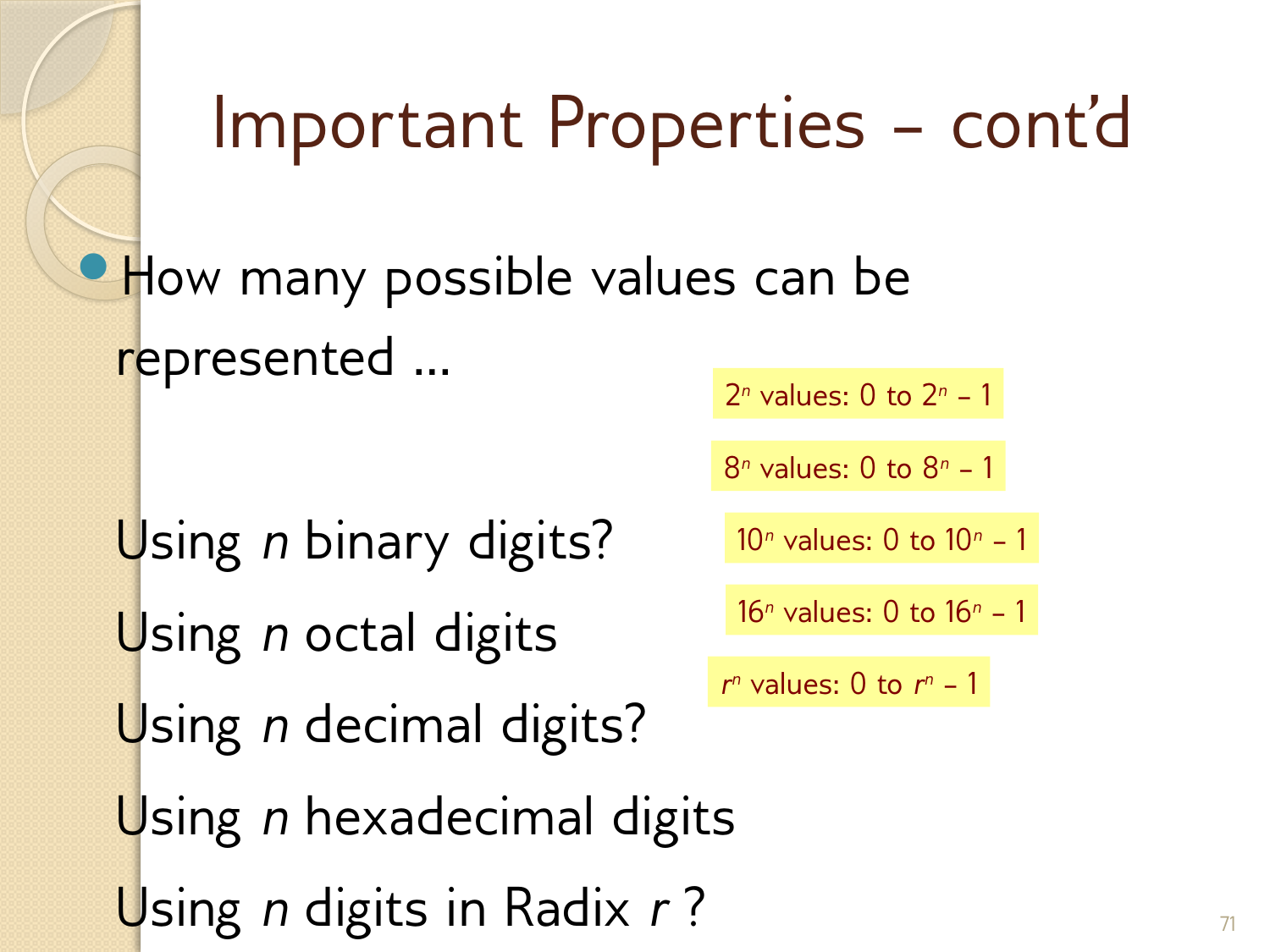

# Important Properties – cont’d
How many possible values can be represented …

	Using n binary digits?
	Using n octal digits
	Using n decimal digits?
	Using n hexadecimal digits
	Using n digits in Radix r ?

2n values: 0 to 2n – 1
8n values: 0 to 8n – 1
10n values: 0 to 10n – 1
16n values: 0 to 16n – 1
rn values: 0 to rn – 1
71